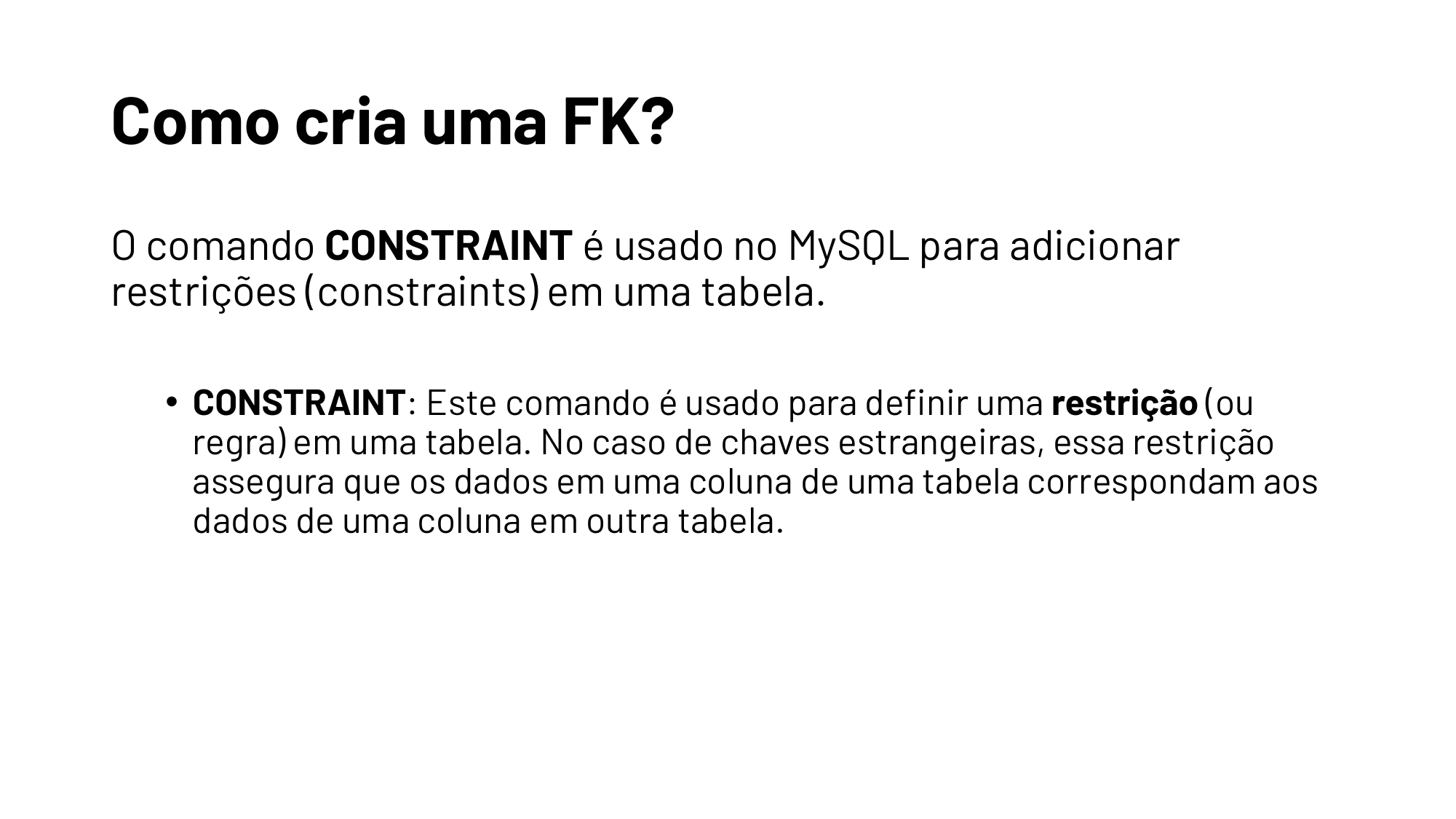

# Como cria uma FK?
O comando CONSTRAINT é usado no MySQL para adicionar restrições (constraints) em uma tabela.

CONSTRAINT: Este comando é usado para definir uma restrição (ou regra) em uma tabela. No caso de chaves estrangeiras, essa restrição assegura que os dados em uma coluna de uma tabela correspondam aos dados de uma coluna em outra tabela.